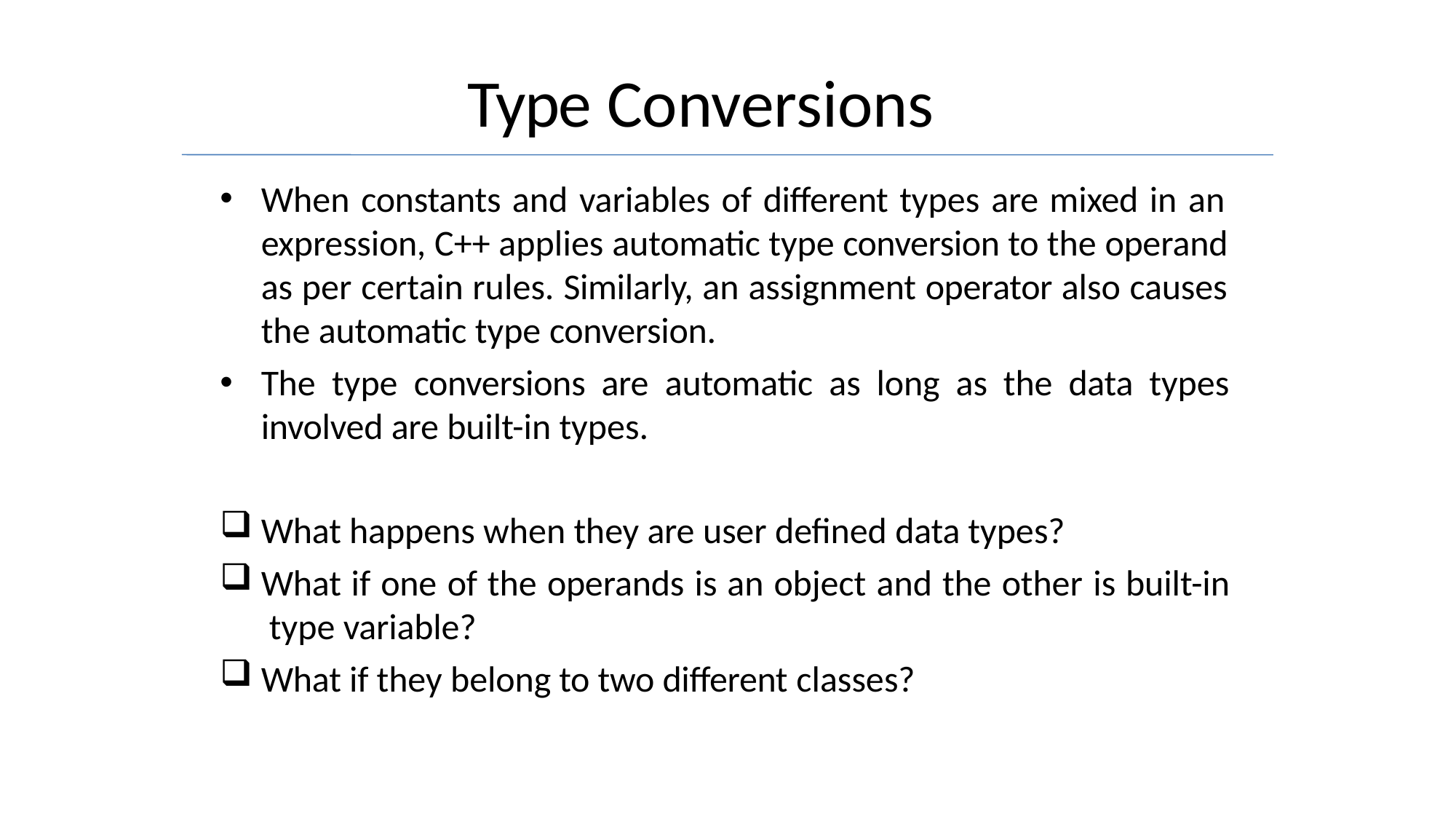

# Type Conversions

When constants and variables of different types are mixed in an  expression, C++ applies automatic type conversion to the operand  as per certain rules. Similarly, an assignment operator also causes  the automatic type conversion.
The type conversions are automatic as long as the data types
involved are built-in types.

What happens when they are user defined data types?
What if one of the operands is an object and the other is built-in  type variable?
What if they belong to two different classes?